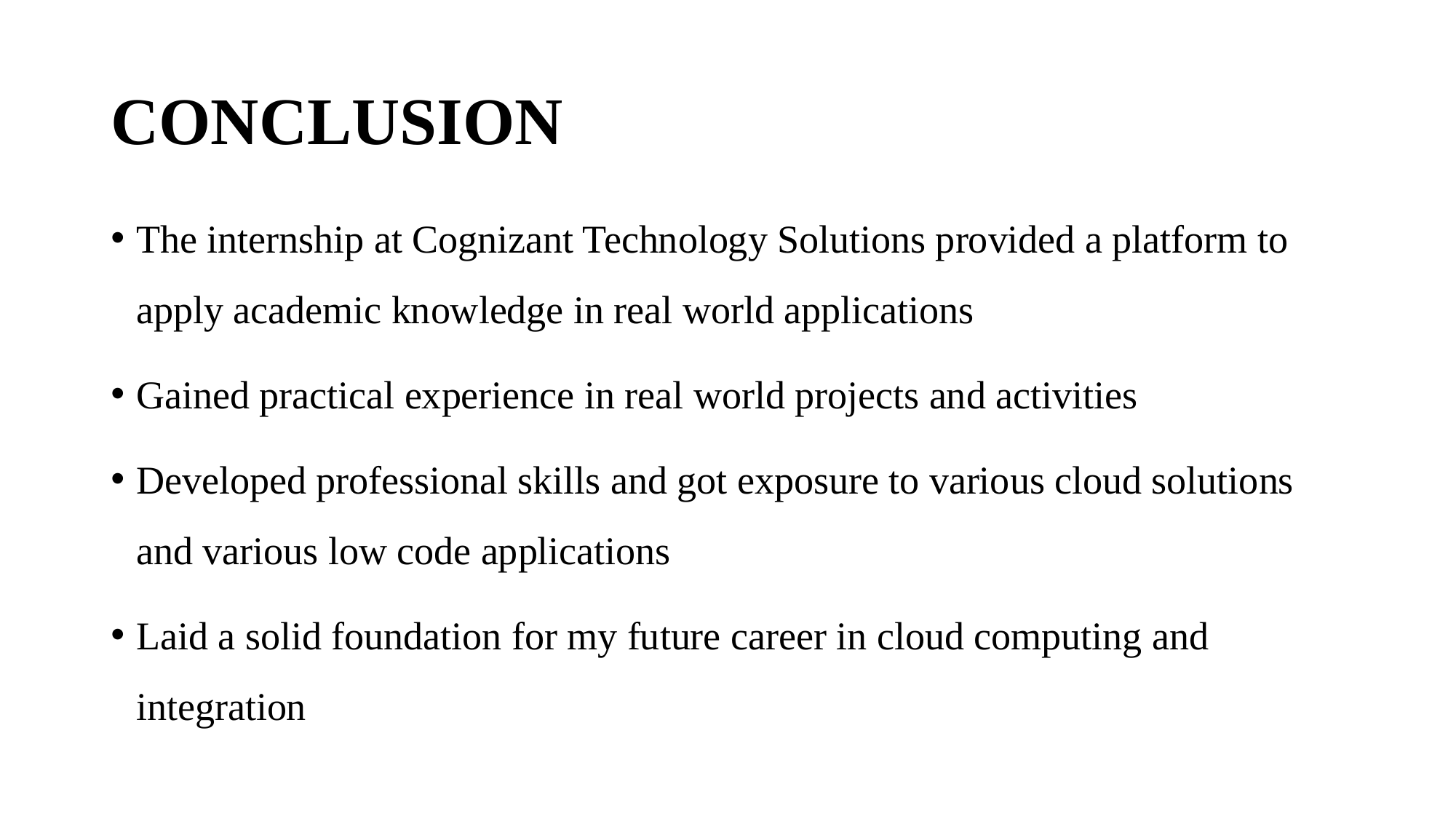

# CONCLUSION
The internship at Cognizant Technology Solutions provided a platform to apply academic knowledge in real world applications
Gained practical experience in real world projects and activities
Developed professional skills and got exposure to various cloud solutions and various low code applications
Laid a solid foundation for my future career in cloud computing and integration